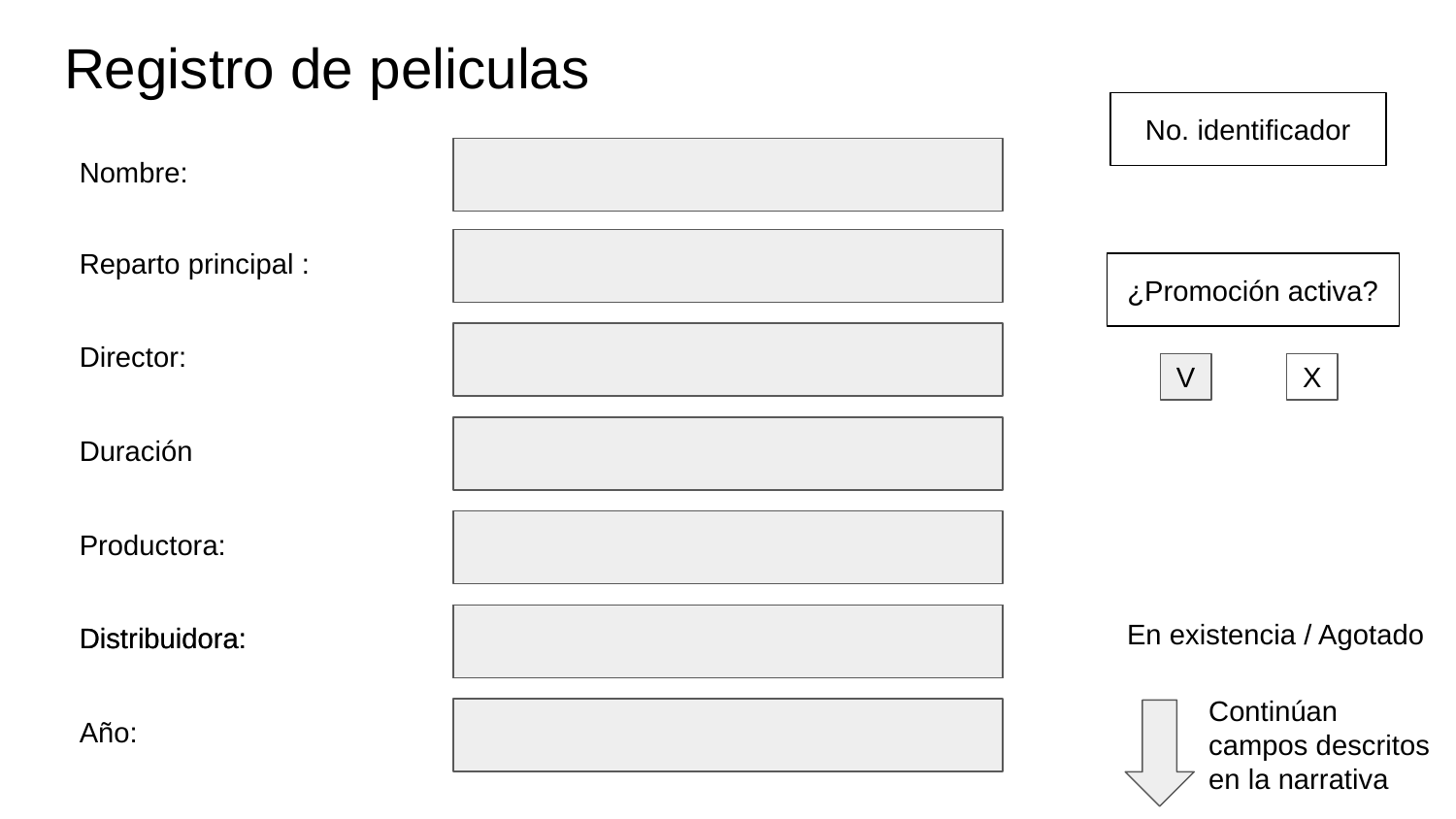

# Registro de peliculas
No. identificador

Nombre:

Reparto principal :
¿Promoción activa?

Director:
V
X

Duración

Productora:
En existencia / Agotado

Distribuidora:
Distribuidora:
Continúan campos descritos en la narrativa

Año: